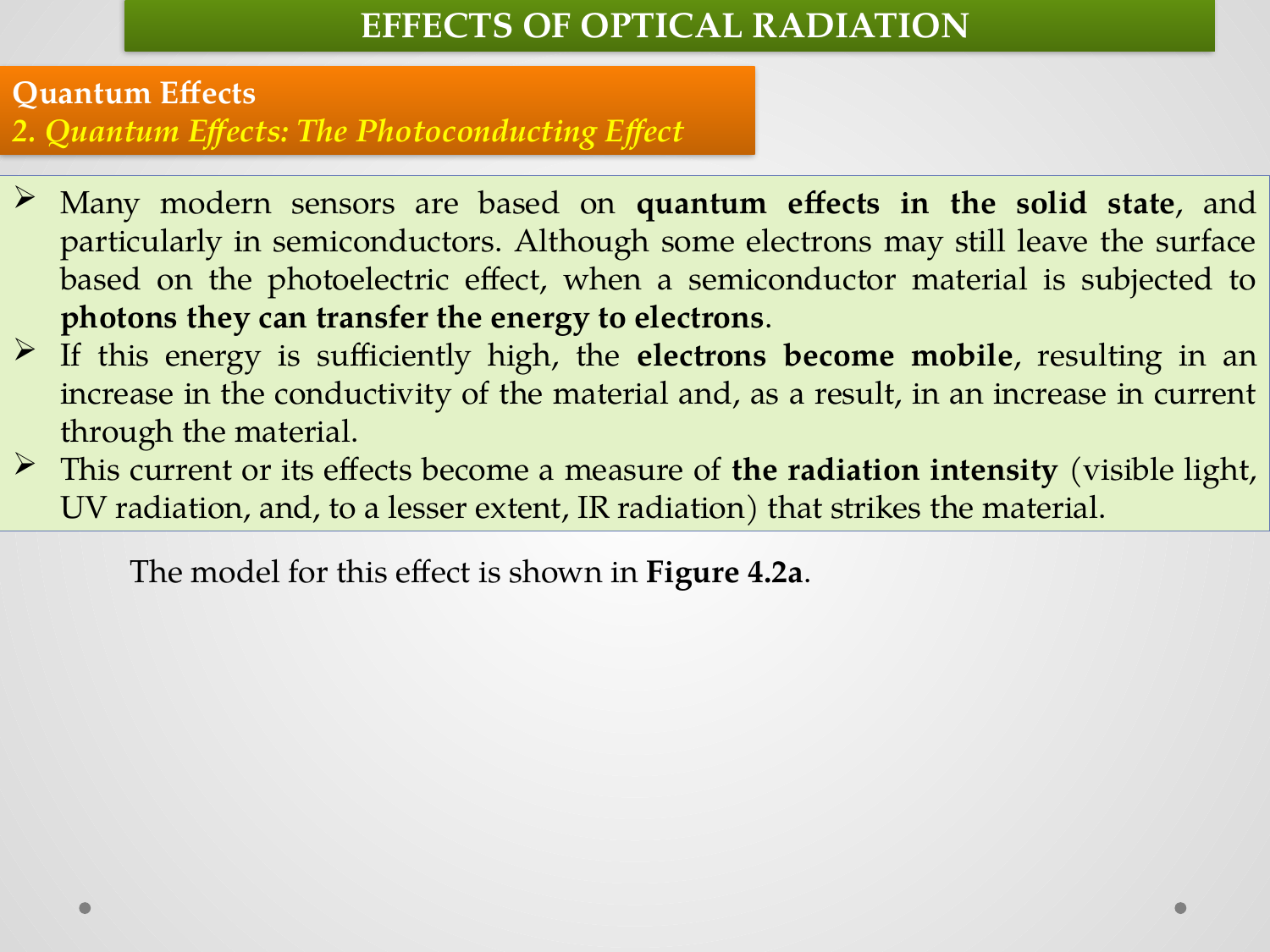

EFFECTS OF OPTICAL RADIATION
Quantum Effects
2. Quantum Effects: The Photoconducting Effect
Many modern sensors are based on quantum effects in the solid state, and particularly in semiconductors. Although some electrons may still leave the surface based on the photoelectric effect, when a semiconductor material is subjected to photons they can transfer the energy to electrons.
If this energy is sufficiently high, the electrons become mobile, resulting in an increase in the conductivity of the material and, as a result, in an increase in current through the material.
This current or its effects become a measure of the radiation intensity (visible light, UV radiation, and, to a lesser extent, IR radiation) that strikes the material.
The model for this effect is shown in Figure 4.2a.